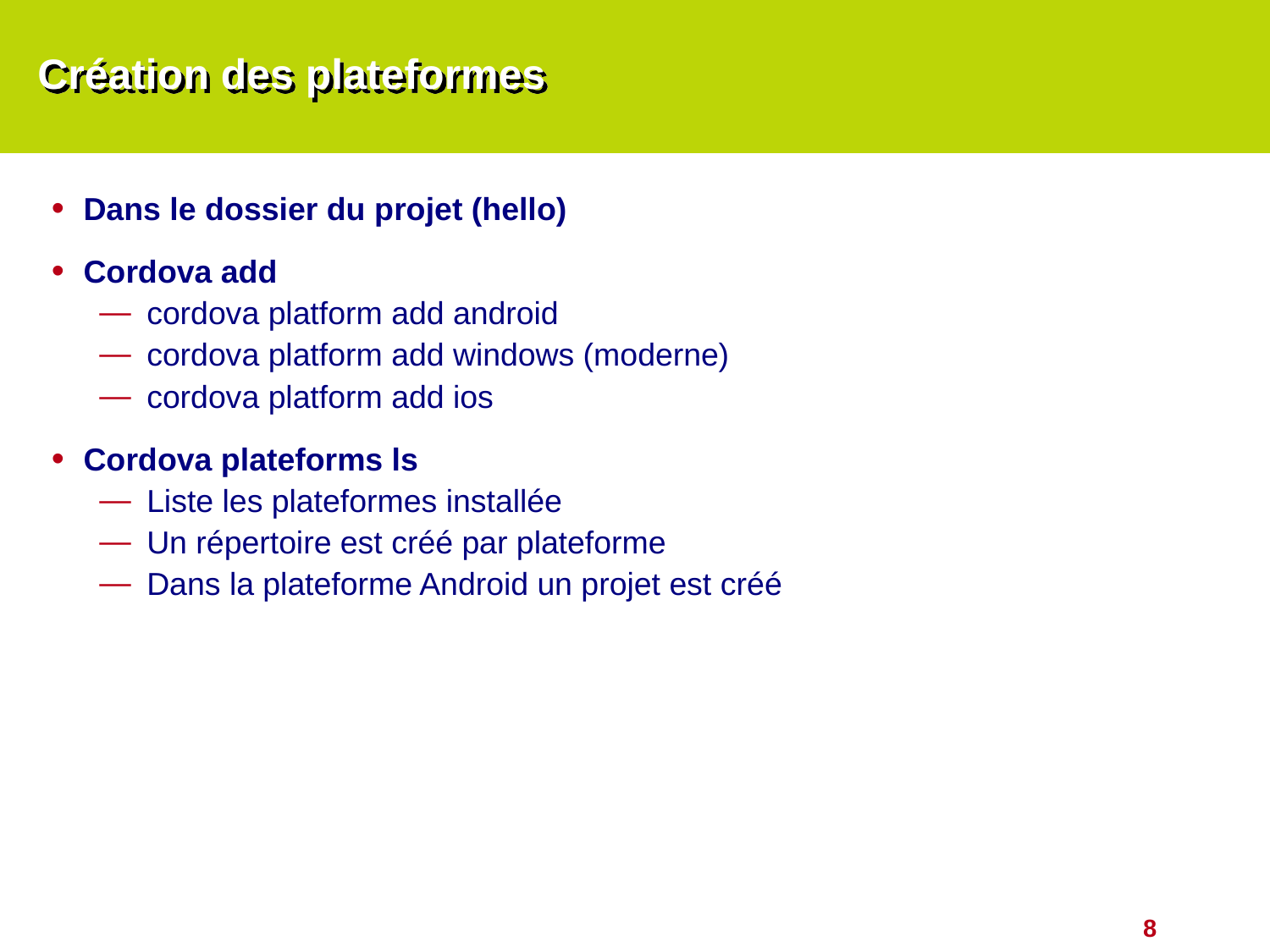

# Création des plateformes
Dans le dossier du projet (hello)
Cordova add
cordova platform add android
cordova platform add windows (moderne)
cordova platform add ios
Cordova plateforms ls
Liste les plateformes installée
Un répertoire est créé par plateforme
Dans la plateforme Android un projet est créé